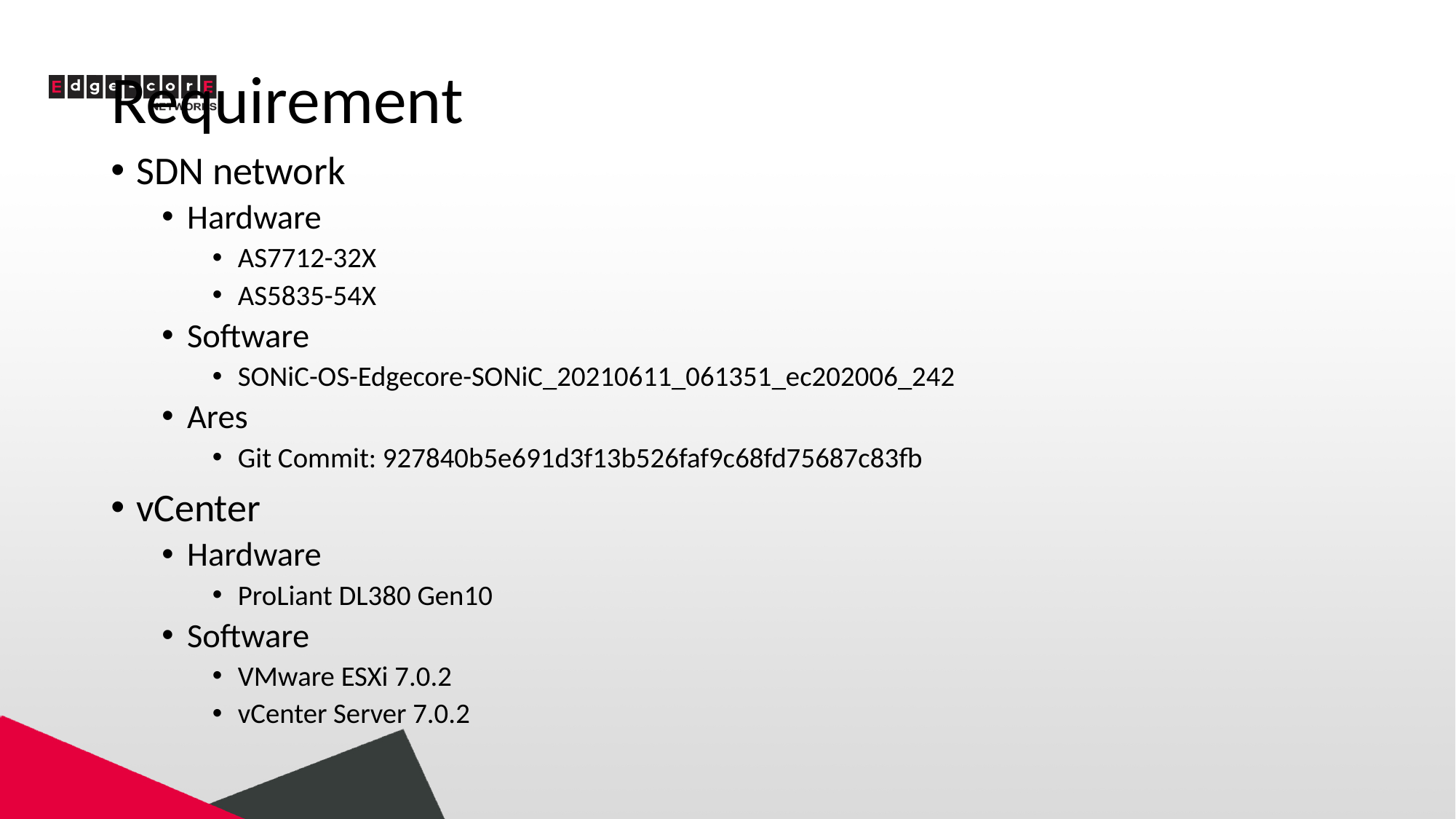

# Requirement
SDN network
Hardware
AS7712-32X
AS5835-54X
Software
SONiC-OS-Edgecore-SONiC_20210611_061351_ec202006_242
Ares
Git Commit: 927840b5e691d3f13b526faf9c68fd75687c83fb
vCenter
Hardware
ProLiant DL380 Gen10
Software
VMware ESXi 7.0.2
vCenter Server 7.0.2